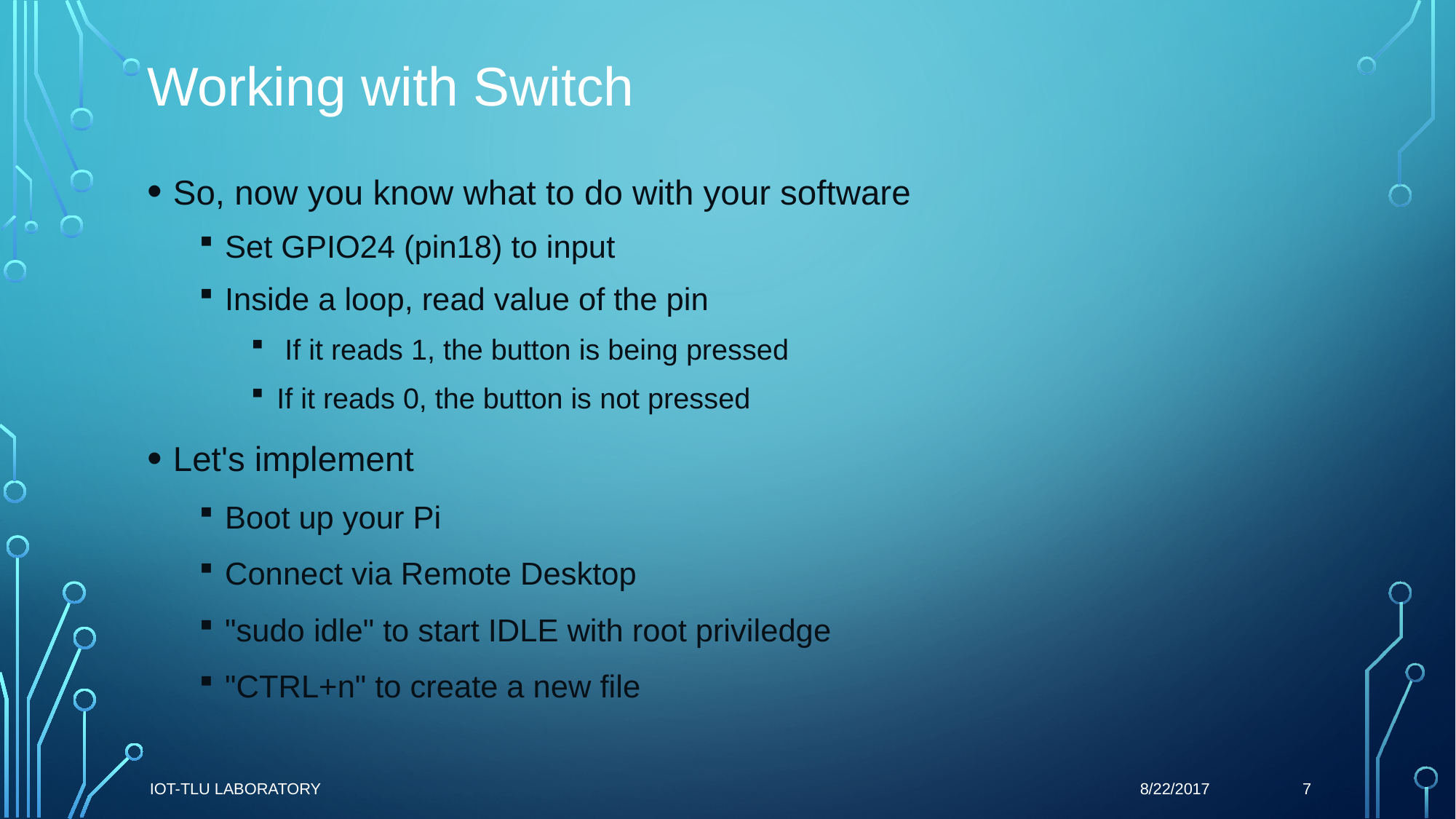

# Working with Switch
So, now you know what to do with your software
Set GPIO24 (pin18) to input
Inside a loop, read value of the pin
 If it reads 1, the button is being pressed
If it reads 0, the button is not pressed
Let's implement
Boot up your Pi
Connect via Remote Desktop
"sudo idle" to start IDLE with root priviledge
"CTRL+n" to create a new file
IoT-TLU Laboratory
7
8/22/2017